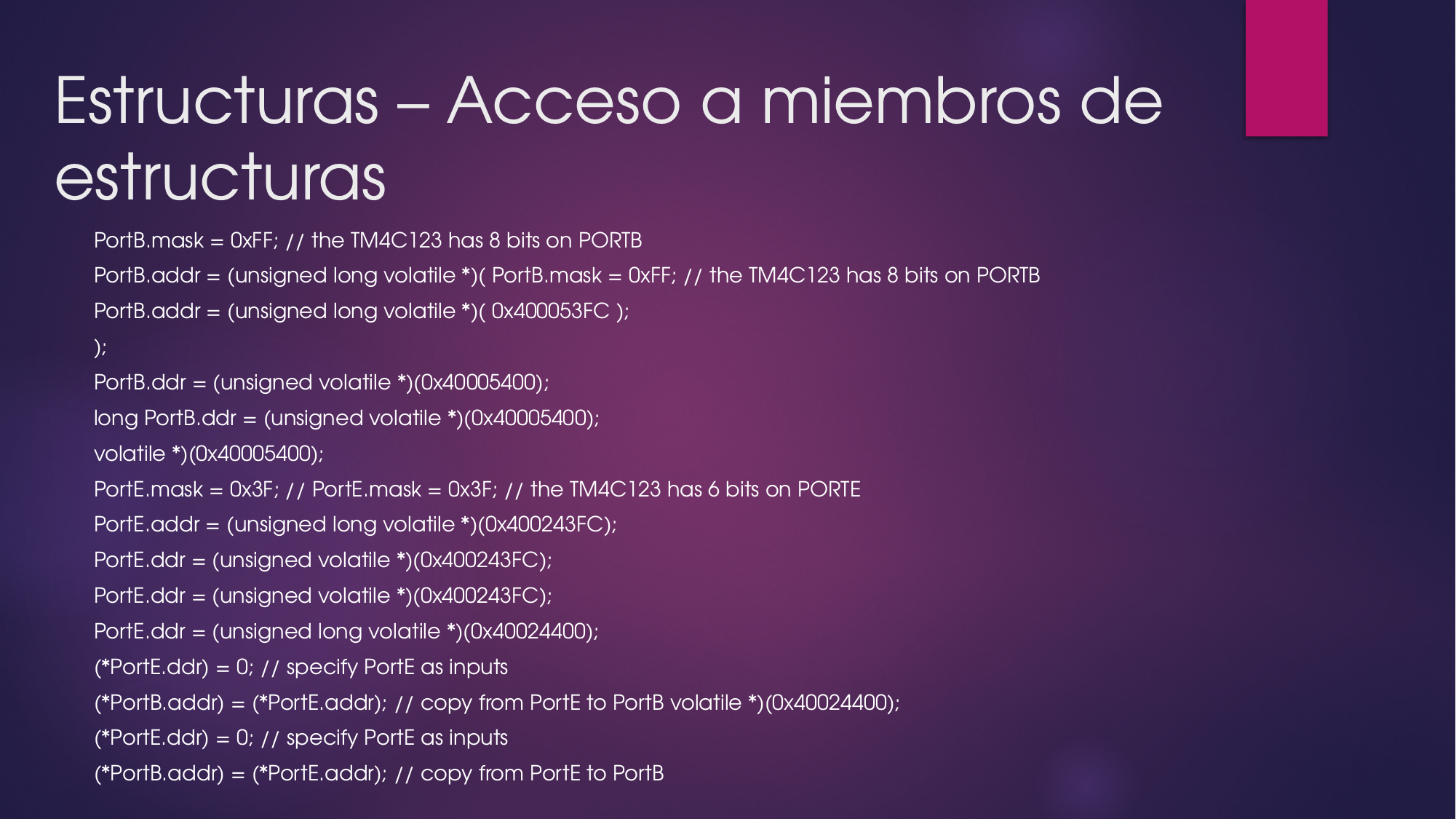

# Estructuras – Acceso a miembros de estructuras
PortB.mask = 0xFF; // the TM4C123 has 8 bits on PORTB
PortB.addr = (unsigned long volatile *)( PortB.mask = 0xFF; // the TM4C123 has 8 bits on PORTB
PortB.addr = (unsigned long volatile *)( 0x400053FC );
);
PortB.ddr = (unsigned volatile *)(0x40005400);
long PortB.ddr = (unsigned volatile *)(0x40005400);
volatile *)(0x40005400);
PortE.mask = 0x3F; // PortE.mask = 0x3F; // the TM4C123 has 6 bits on PORTE
PortE.addr = (unsigned long volatile *)(0x400243FC);
PortE.ddr = (unsigned volatile *)(0x400243FC);
PortE.ddr = (unsigned volatile *)(0x400243FC);
PortE.ddr = (unsigned long volatile *)(0x40024400);
(*PortE.ddr) = 0; // specify PortE as inputs
(*PortB.addr) = (*PortE.addr); // copy from PortE to PortB volatile *)(0x40024400);
(*PortE.ddr) = 0; // specify PortE as inputs
(*PortB.addr) = (*PortE.addr); // copy from PortE to PortB